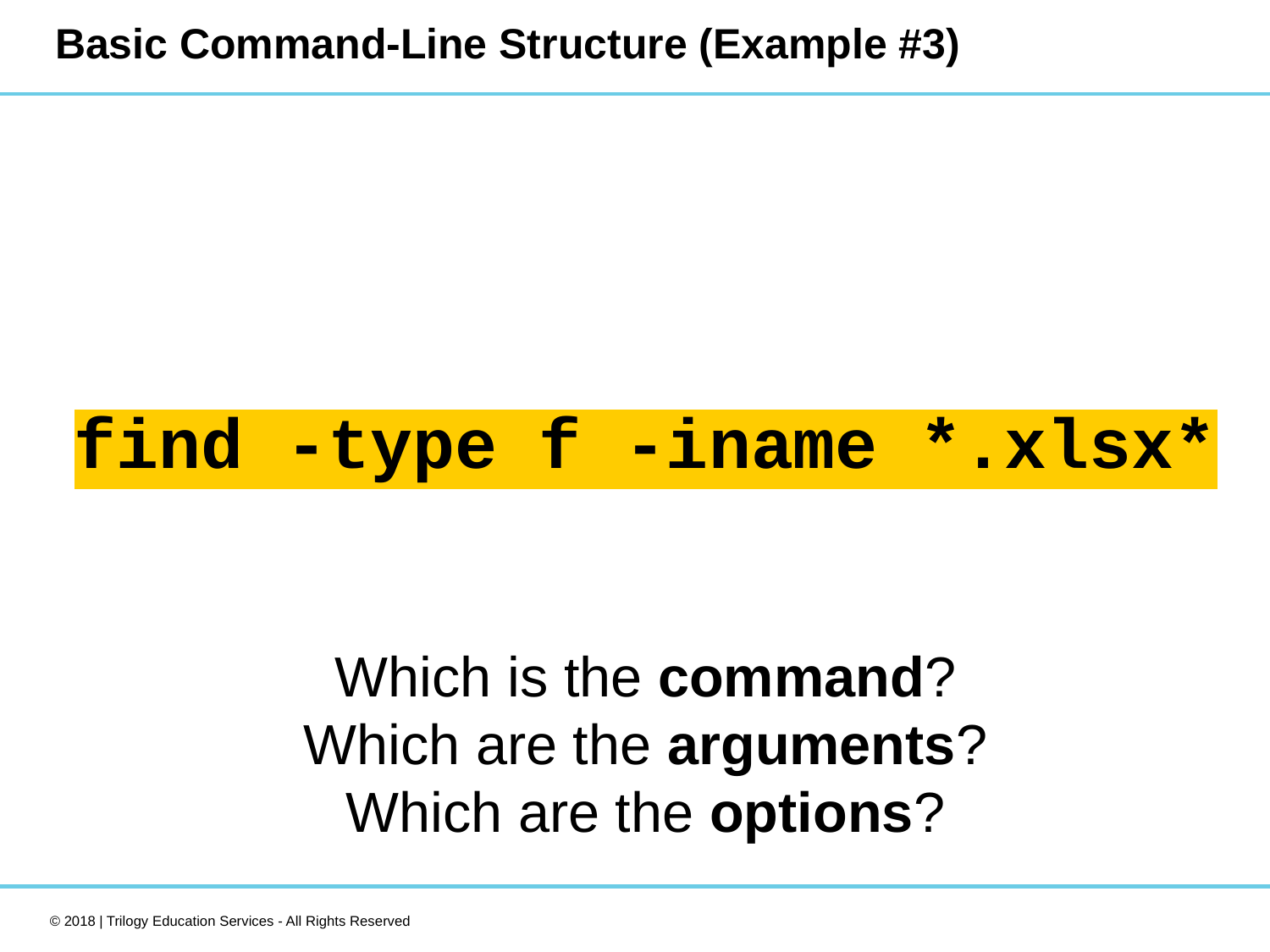

# Basic Command-Line Structure (Example #3)
find -type f -iname *.xlsx*
Which is the command?
Which are the arguments?
Which are the options?